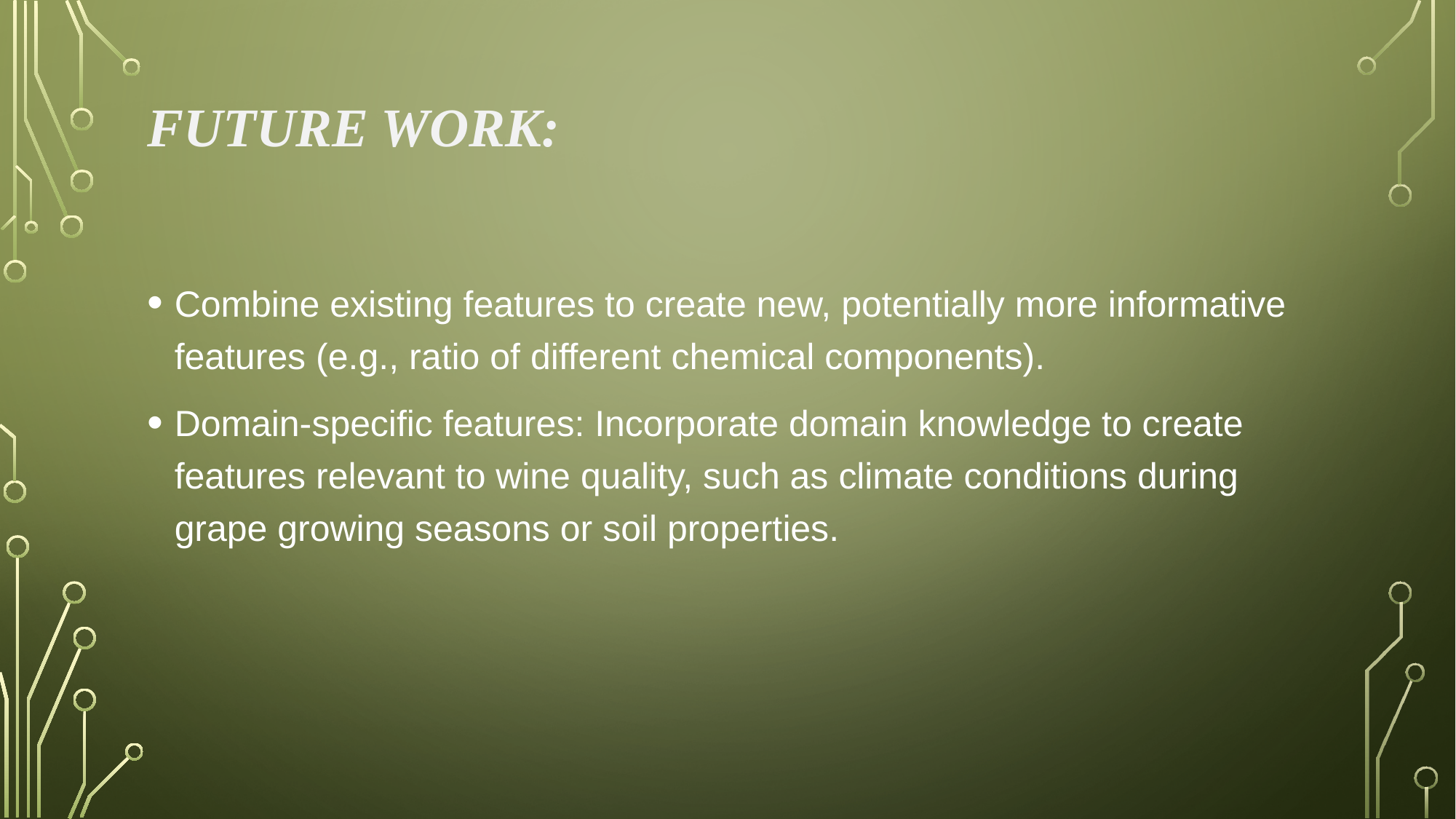

# FUTURE WORK:

Combine existing features to create new, potentially more informative features (e.g., ratio of different chemical components).
Domain-specific features: Incorporate domain knowledge to create features relevant to wine quality, such as climate conditions during grape growing seasons or soil properties.